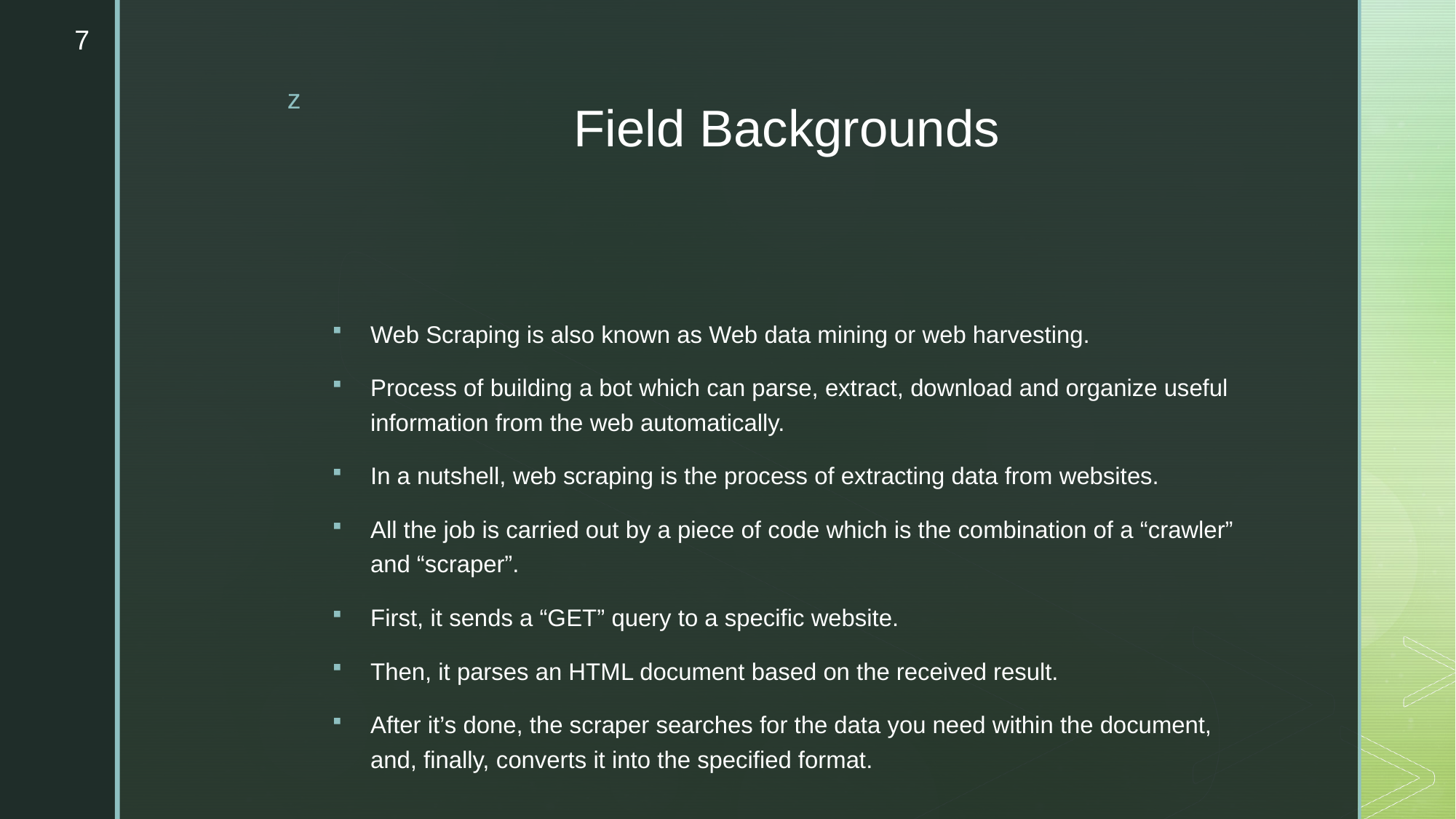

7
# Field Backgrounds
Web Scraping is also known as Web data mining or web harvesting.
Process of building a bot which can parse, extract, download and organize useful information from the web automatically.
In a nutshell, web scraping is the process of extracting data from websites.
All the job is carried out by a piece of code which is the combination of a “crawler” and “scraper”.
First, it sends a “GET” query to a specific website.
Then, it parses an HTML document based on the received result.
After it’s done, the scraper searches for the data you need within the document, and, finally, converts it into the specified format.